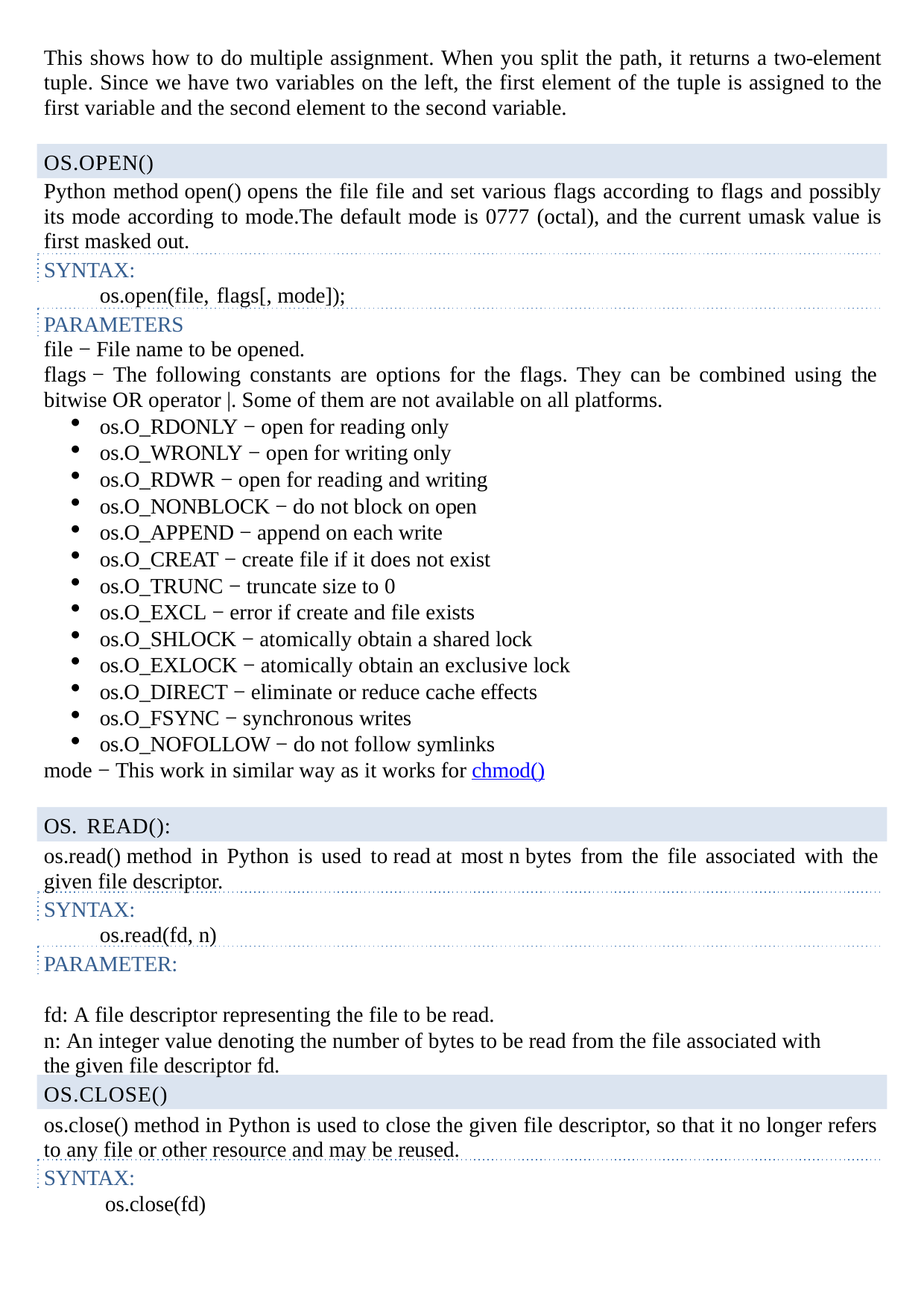

This shows how to do multiple assignment. When you split the path, it returns a two-element tuple. Since we have two variables on the left, the first element of the tuple is assigned to the first variable and the second element to the second variable.

OS.OPEN()
Python method open() opens the file file and set various flags according to flags and possibly its mode according to mode.The default mode is 0777 (octal), and the current umask value is first masked out.
SYNTAX:
os.open(file, flags[, mode]);
PARAMETERS
file − File name to be opened.
flags − The following constants are options for the flags. They can be combined using the
bitwise OR operator |. Some of them are not available on all platforms.
os.O_RDONLY − open for reading only
os.O_WRONLY − open for writing only
os.O_RDWR − open for reading and writing
os.O_NONBLOCK − do not block on open
os.O_APPEND − append on each write
os.O_CREAT − create file if it does not exist
os.O_TRUNC − truncate size to 0
os.O_EXCL − error if create and file exists
os.O_SHLOCK − atomically obtain a shared lock
os.O_EXLOCK − atomically obtain an exclusive lock
os.O_DIRECT − eliminate or reduce cache effects
os.O_FSYNC − synchronous writes
os.O_NOFOLLOW − do not follow symlinks
mode − This work in similar way as it works for chmod()

OS. READ():
os.read() method in Python is used to read at most n bytes from the file associated with the given file descriptor.
SYNTAX:
os.read(fd, n)
PARAMETER:

fd: A file descriptor representing the file to be read.
n: An integer value denoting the number of bytes to be read from the file associated with the given file descriptor fd.
OS.CLOSE()
os.close() method in Python is used to close the given file descriptor, so that it no longer refers to any file or other resource and may be reused.
SYNTAX:
os.close(fd)